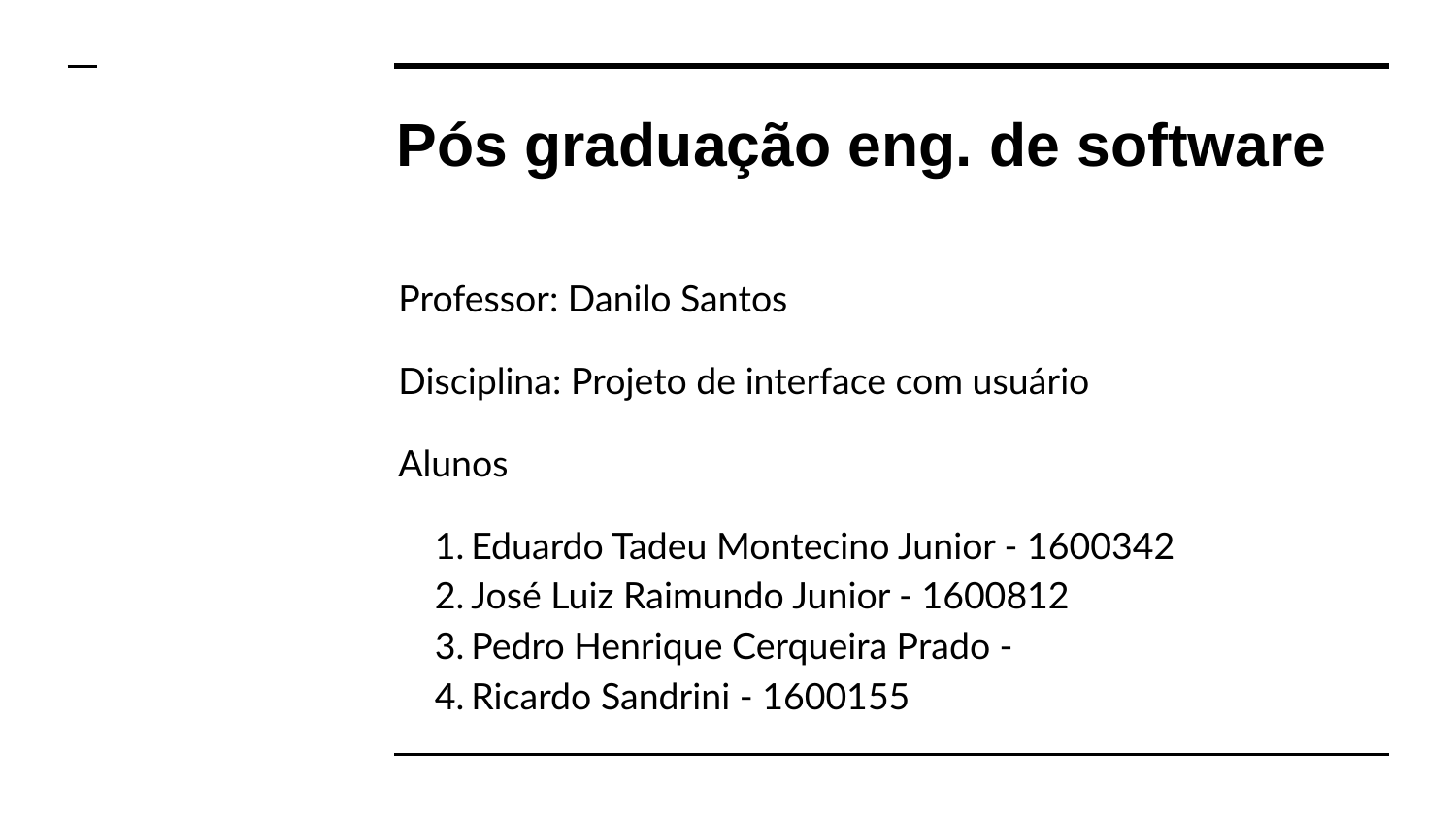

# Pós graduação eng. de software
Professor: Danilo Santos
Disciplina: Projeto de interface com usuário
Alunos
Eduardo Tadeu Montecino Junior - 1600342
José Luiz Raimundo Junior - 1600812
Pedro Henrique Cerqueira Prado -
Ricardo Sandrini - 1600155